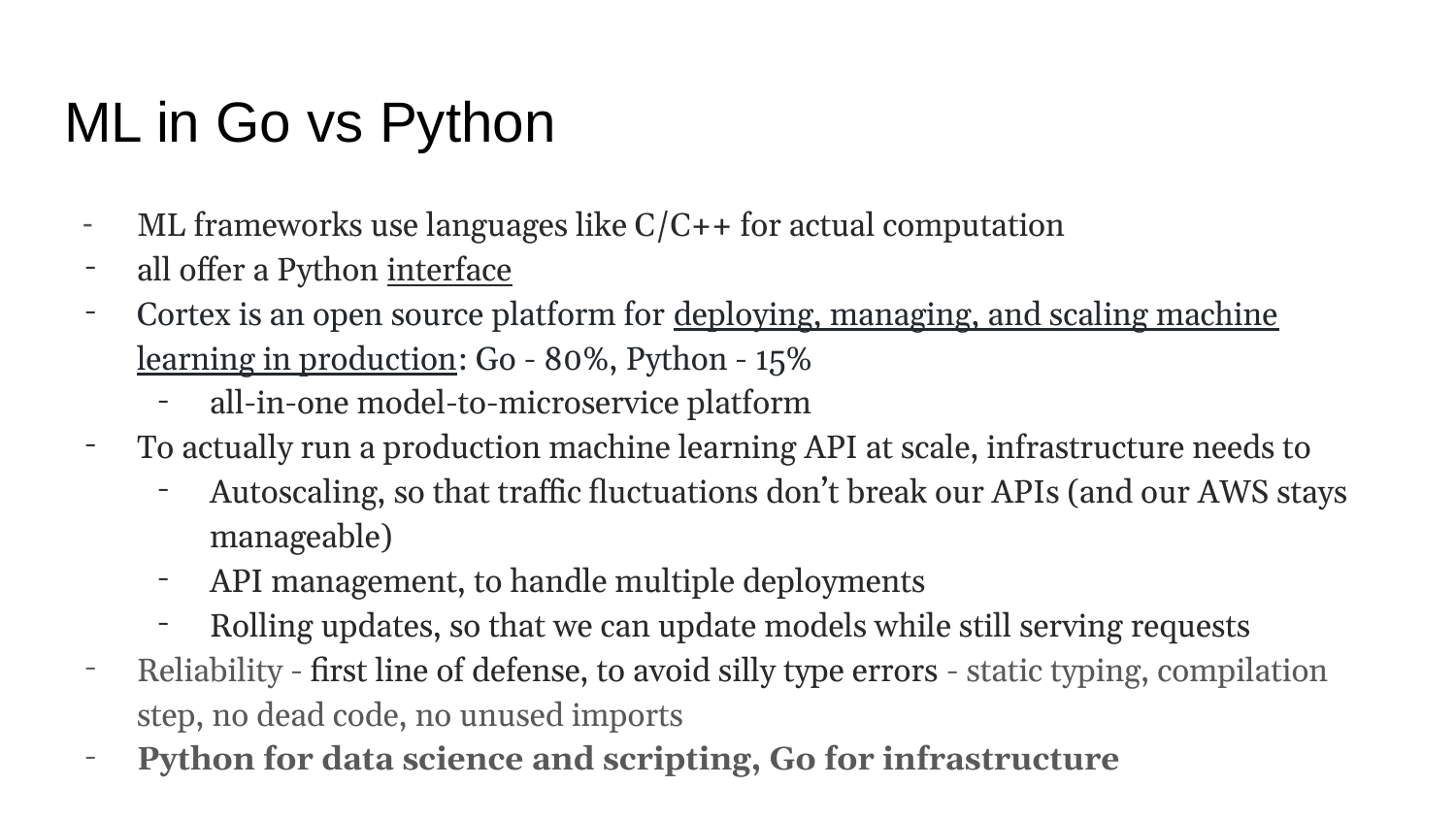

# ML in Go vs Python
ML frameworks use languages like C/C++ for actual computation
all offer a Python interface
Cortex is an open source platform for deploying, managing, and scaling machine learning in production: Go - 80%, Python - 15%
all-in-one model-to-microservice platform
To actually run a production machine learning API at scale, infrastructure needs to
Autoscaling, so that traffic fluctuations don’t break our APIs (and our AWS stays manageable)
API management, to handle multiple deployments
Rolling updates, so that we can update models while still serving requests
Reliability - first line of defense, to avoid silly type errors - static typing, compilation step, no dead code, no unused imports
Python for data science and scripting, Go for infrastructure